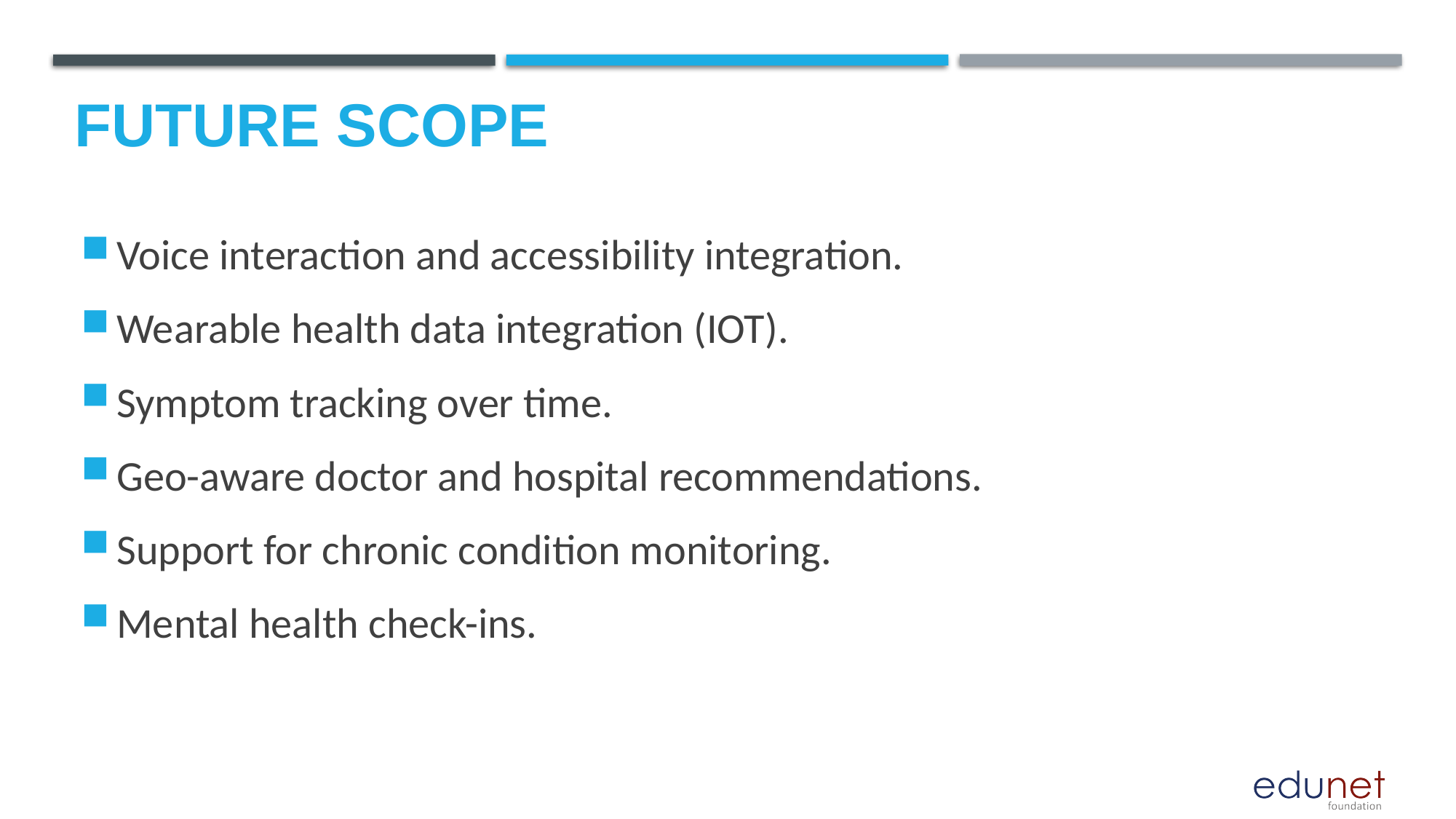

Future scope
Voice interaction and accessibility integration.
Wearable health data integration (IOT).
Symptom tracking over time.
Geo-aware doctor and hospital recommendations.
Support for chronic condition monitoring.
Mental health check-ins.